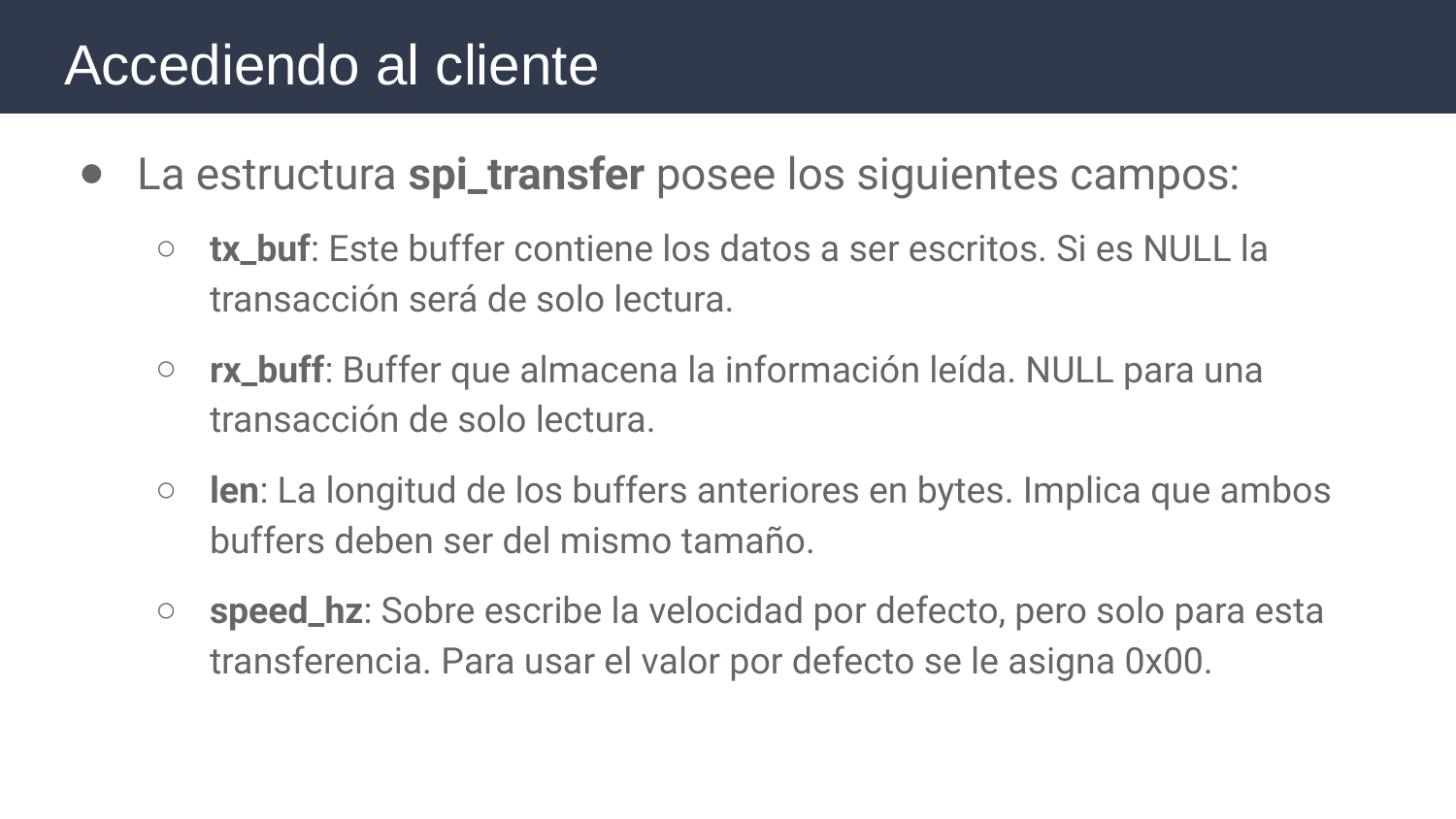

# Accediendo al cliente

La estructura spi_transfer posee los siguientes campos:
tx_buf: Este buffer contiene los datos a ser escritos. Si es NULL la transacción será de solo lectura.
rx_buff: Buffer que almacena la información leída. NULL para una transacción de solo lectura.
len: La longitud de los buffers anteriores en bytes. Implica que ambos buffers deben ser del mismo tamaño.
speed_hz: Sobre escribe la velocidad por defecto, pero solo para esta transferencia. Para usar el valor por defecto se le asigna 0x00.